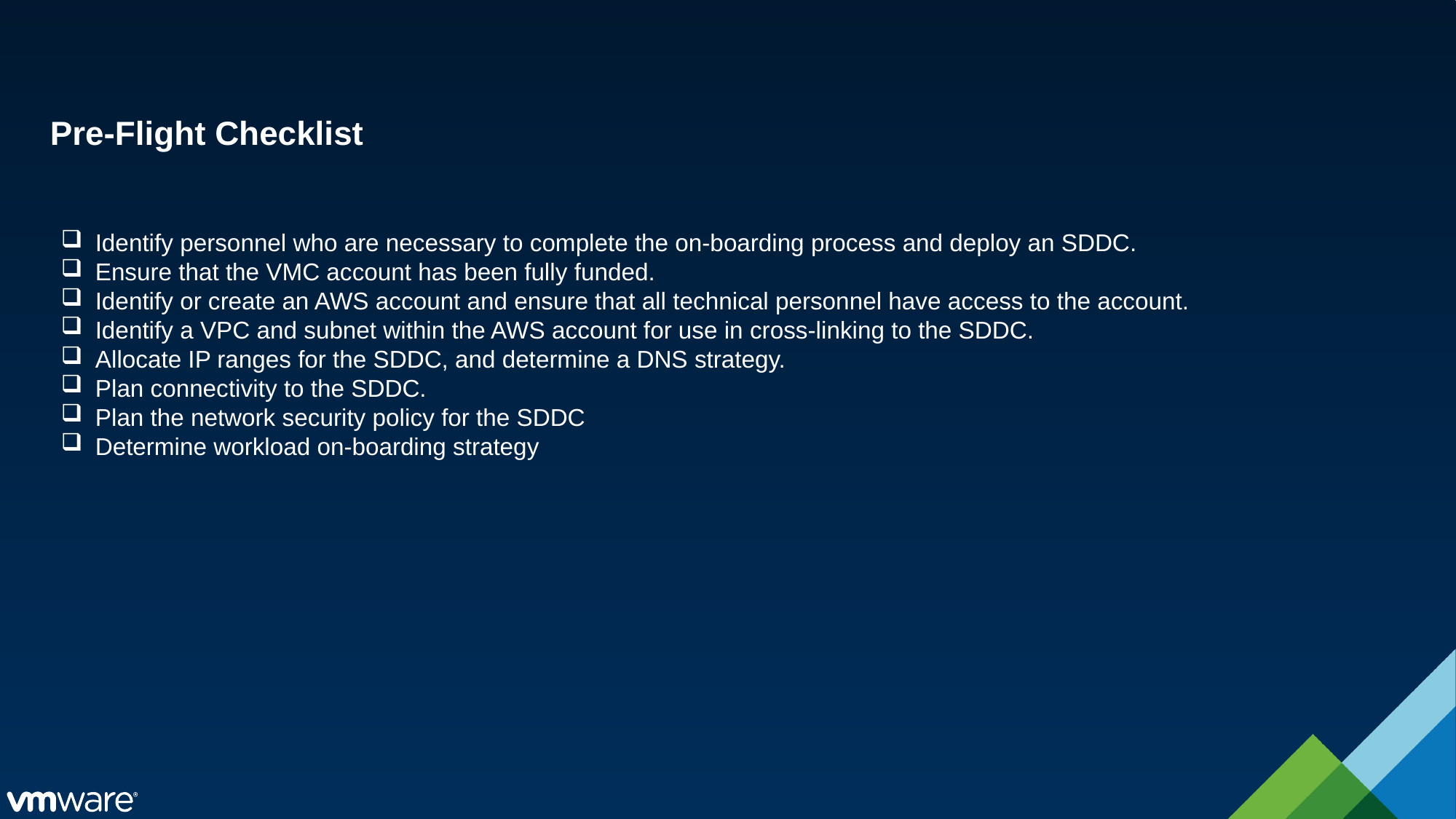

# Pre-Flight Checklist
Identify personnel who are necessary to complete the on-boarding process and deploy an SDDC.
Ensure that the VMC account has been fully funded.
Identify or create an AWS account and ensure that all technical personnel have access to the account.
Identify a VPC and subnet within the AWS account for use in cross-linking to the SDDC.
Allocate IP ranges for the SDDC, and determine a DNS strategy.
Plan connectivity to the SDDC.
Plan the network security policy for the SDDC
Determine workload on-boarding strategy